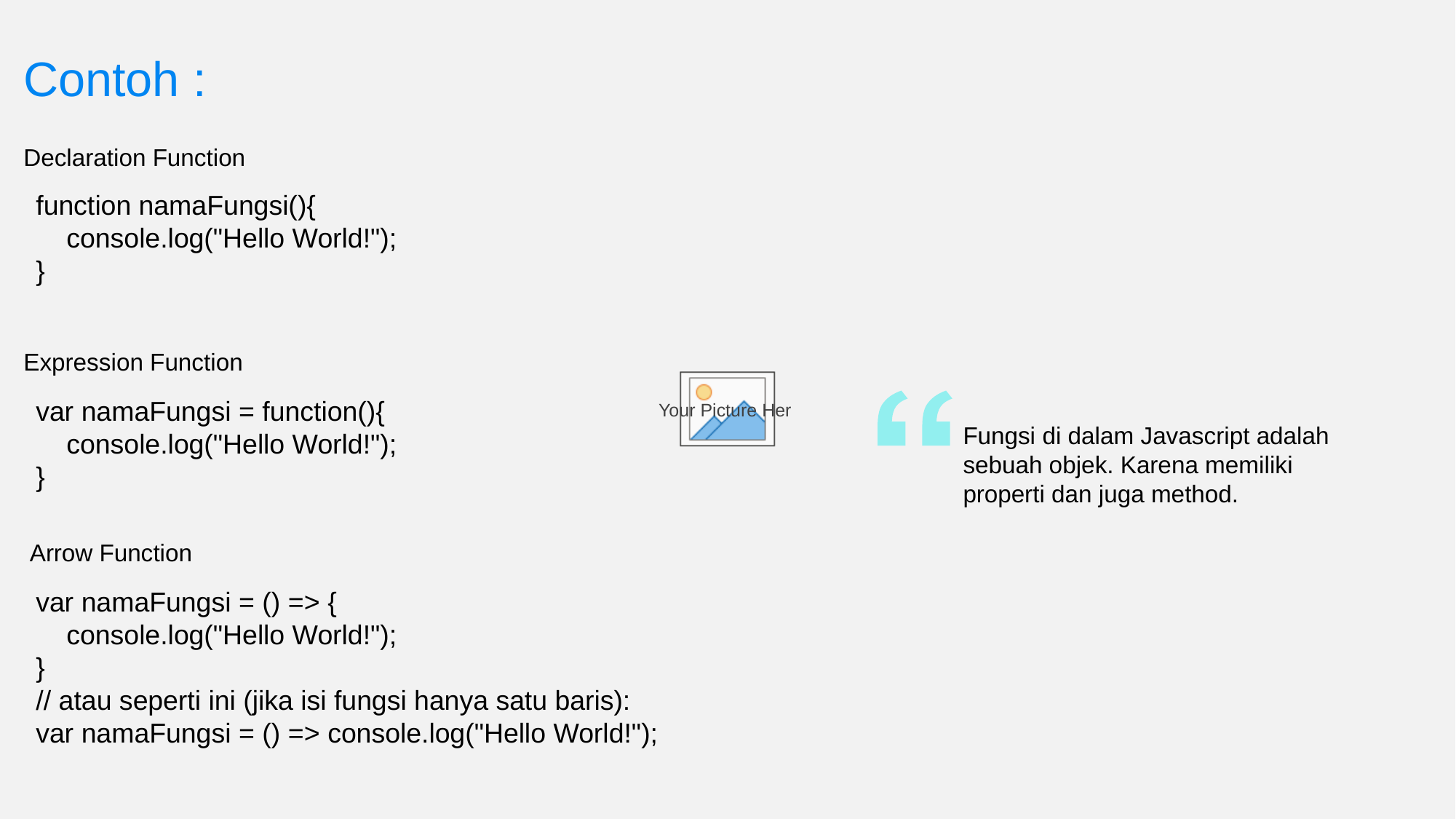

Function
Contoh :

Declaration Function
function namaFungsi(){
    console.log("Hello World!");
}
Fungsi atau function di javascript adalah sebuah blok kode yang digunakan untuk membungkus suatu proses dengan tujuan agar penulisan kode atau proses yang sama tidak ditulis secara berulang kali.
Expression Function
var namaFungsi = function(){
    console.log("Hello World!");
}

Fungsi di dalam Javascript adalah sebuah objek. Karena memiliki properti dan juga method.
Arrow Function
var namaFungsi = () => {
    console.log("Hello World!");
}
// atau seperti ini (jika isi fungsi hanya satu baris):
var namaFungsi = () => console.log("Hello World!");